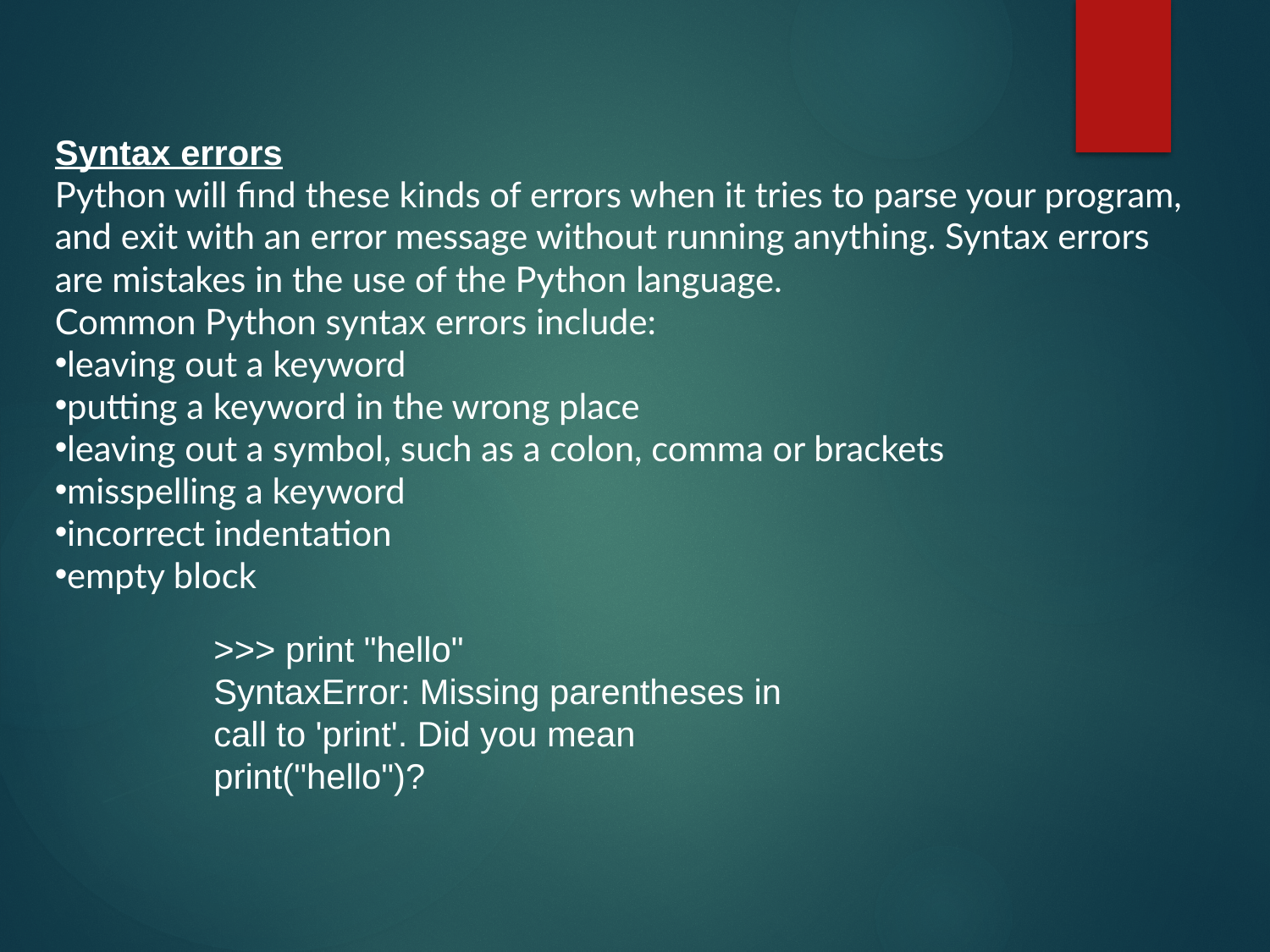

Syntax errors
Python will find these kinds of errors when it tries to parse your program, and exit with an error message without running anything. Syntax errors are mistakes in the use of the Python language.
Common Python syntax errors include:
leaving out a keyword
putting a keyword in the wrong place
leaving out a symbol, such as a colon, comma or brackets
misspelling a keyword
incorrect indentation
empty block
>>> print "hello"
SyntaxError: Missing parentheses in call to 'print'. Did you mean print("hello")?